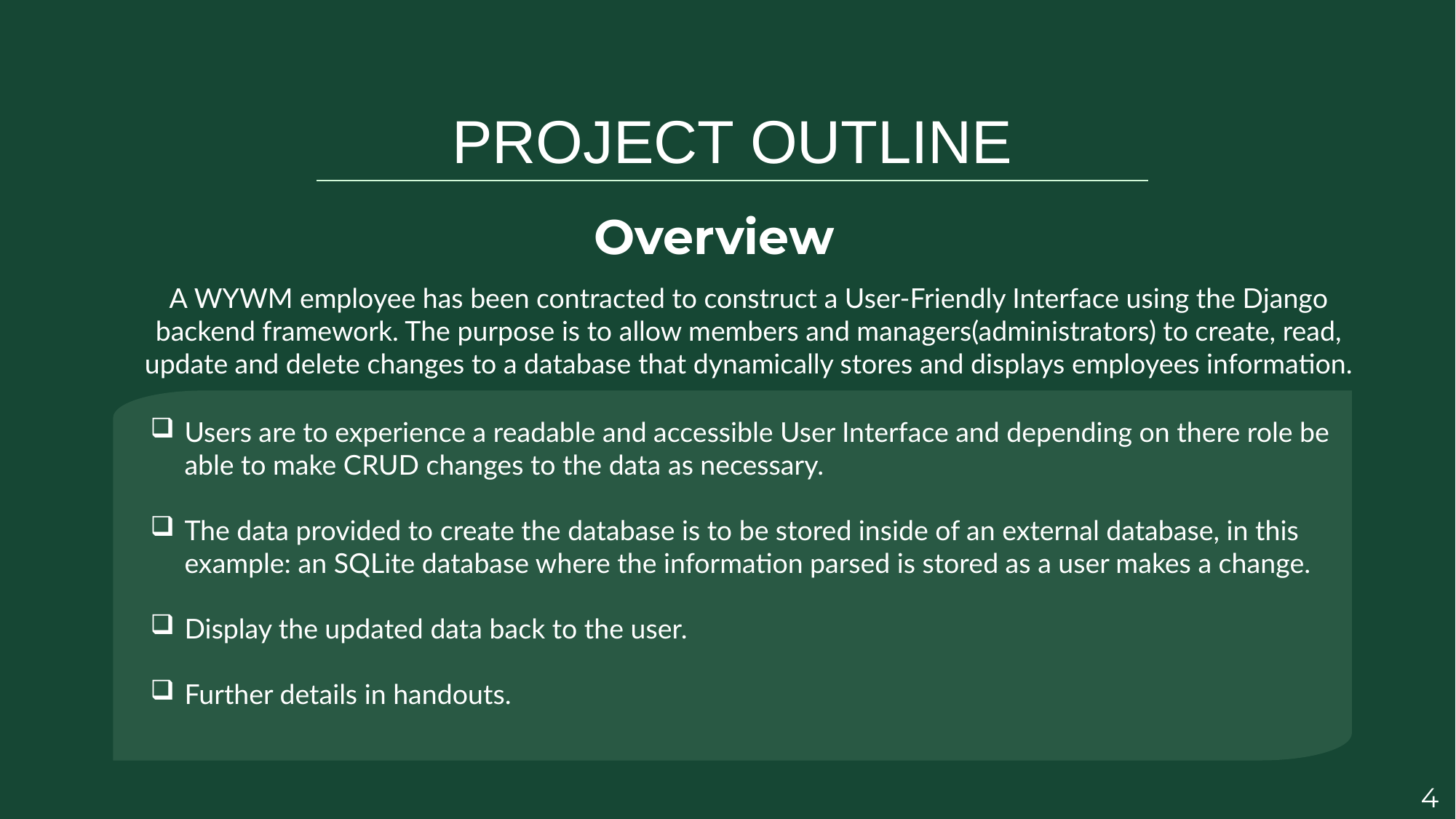

PROJECT OUTLINE
# Overview
A WYWM employee has been contracted to construct a User-Friendly Interface using the Django backend framework. The purpose is to allow members and managers(administrators) to create, read, update and delete changes to a database that dynamically stores and displays employees information.
Users are to experience a readable and accessible User Interface and depending on there role be able to make CRUD changes to the data as necessary.

The data provided to create the database is to be stored inside of an external database, in this example: an SQLite database where the information parsed is stored as a user makes a change.

Display the updated data back to the user.

Further details in handouts.
4